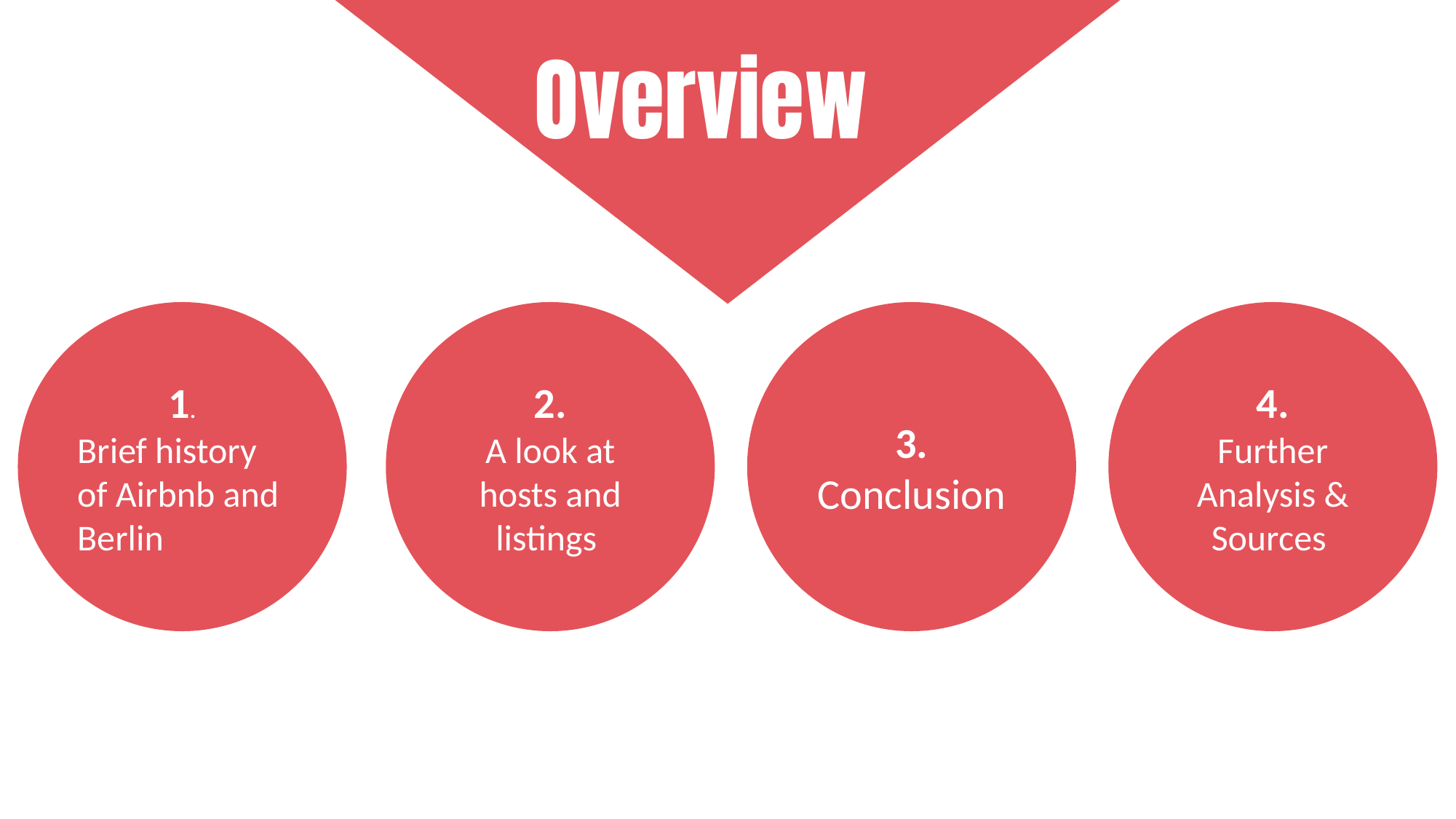

# Overview
1.
Brief history of Airbnb and Berlin
2.
A look at hosts and listings
3.
Conclusion
4.
Further Analysis & Sources